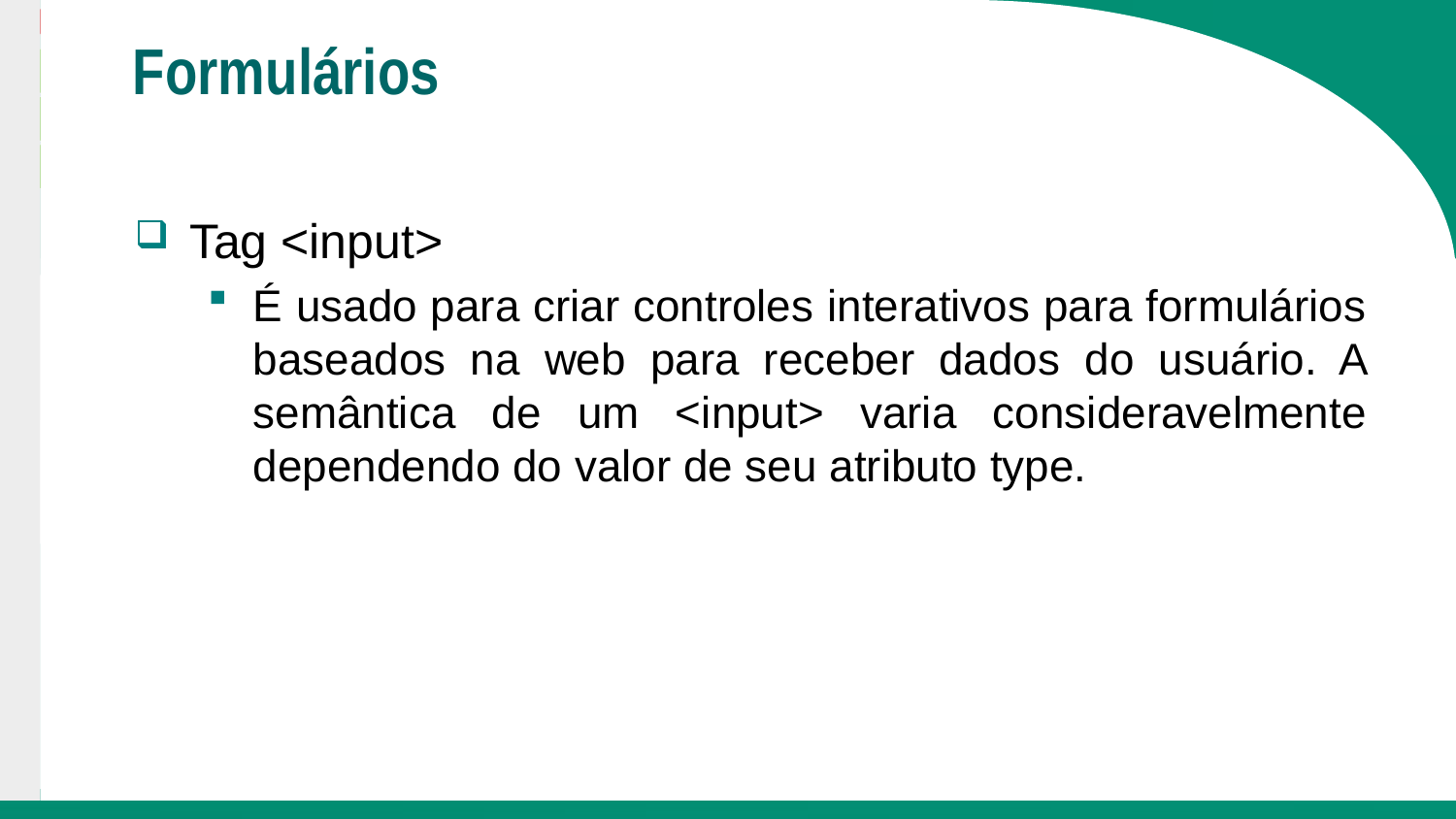

# Formulários
Tag <input>
É usado para criar controles interativos para formulários baseados na web para receber dados do usuário. A semântica de um <input> varia consideravelmente dependendo do valor de seu atributo type.